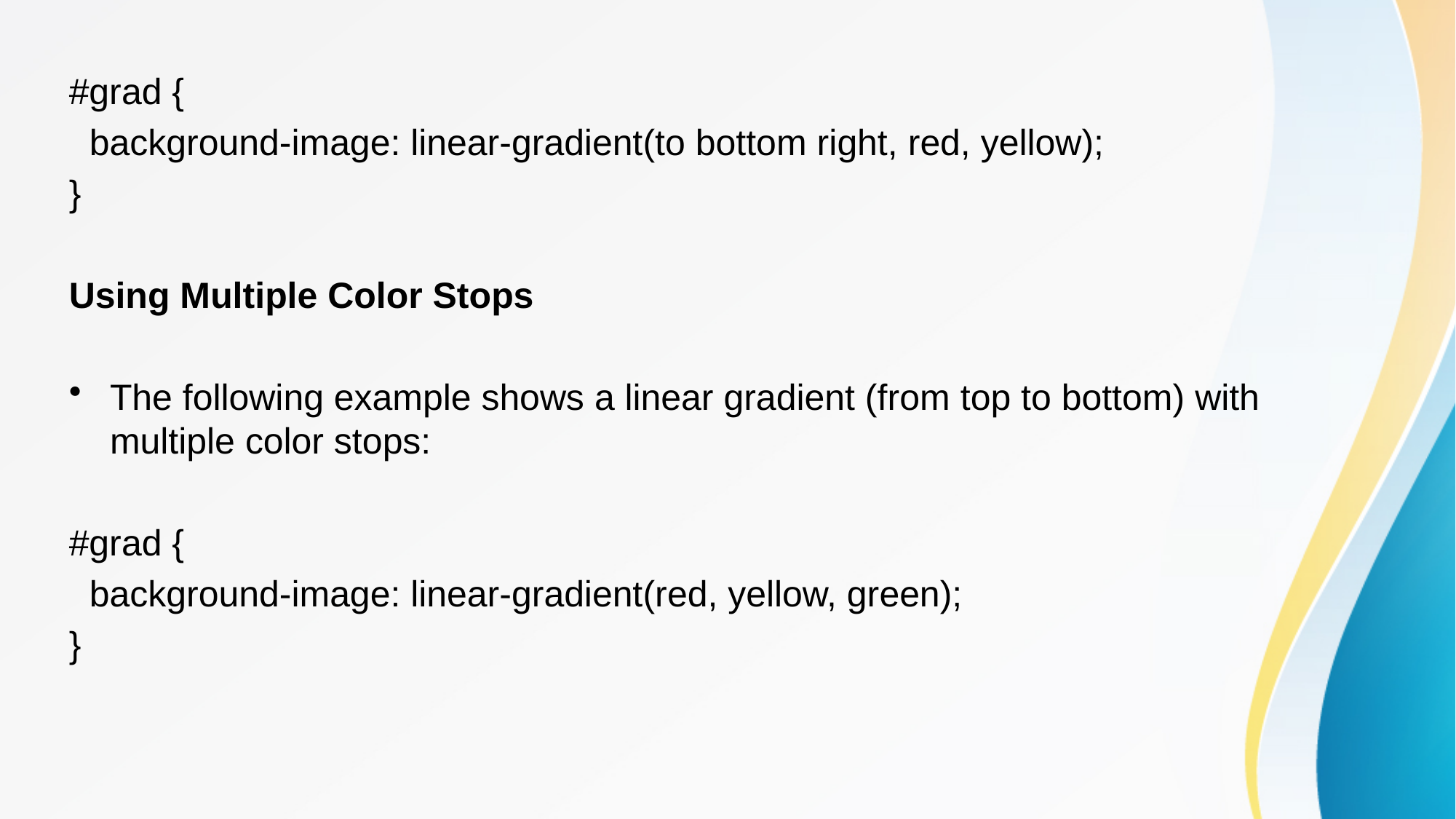

#grad {
  background-image: linear-gradient(to bottom right, red, yellow);
}

Using Multiple Color Stops

The following example shows a linear gradient (from top to bottom) with multiple color stops:

#grad {
  background-image: linear-gradient(red, yellow, green);
}